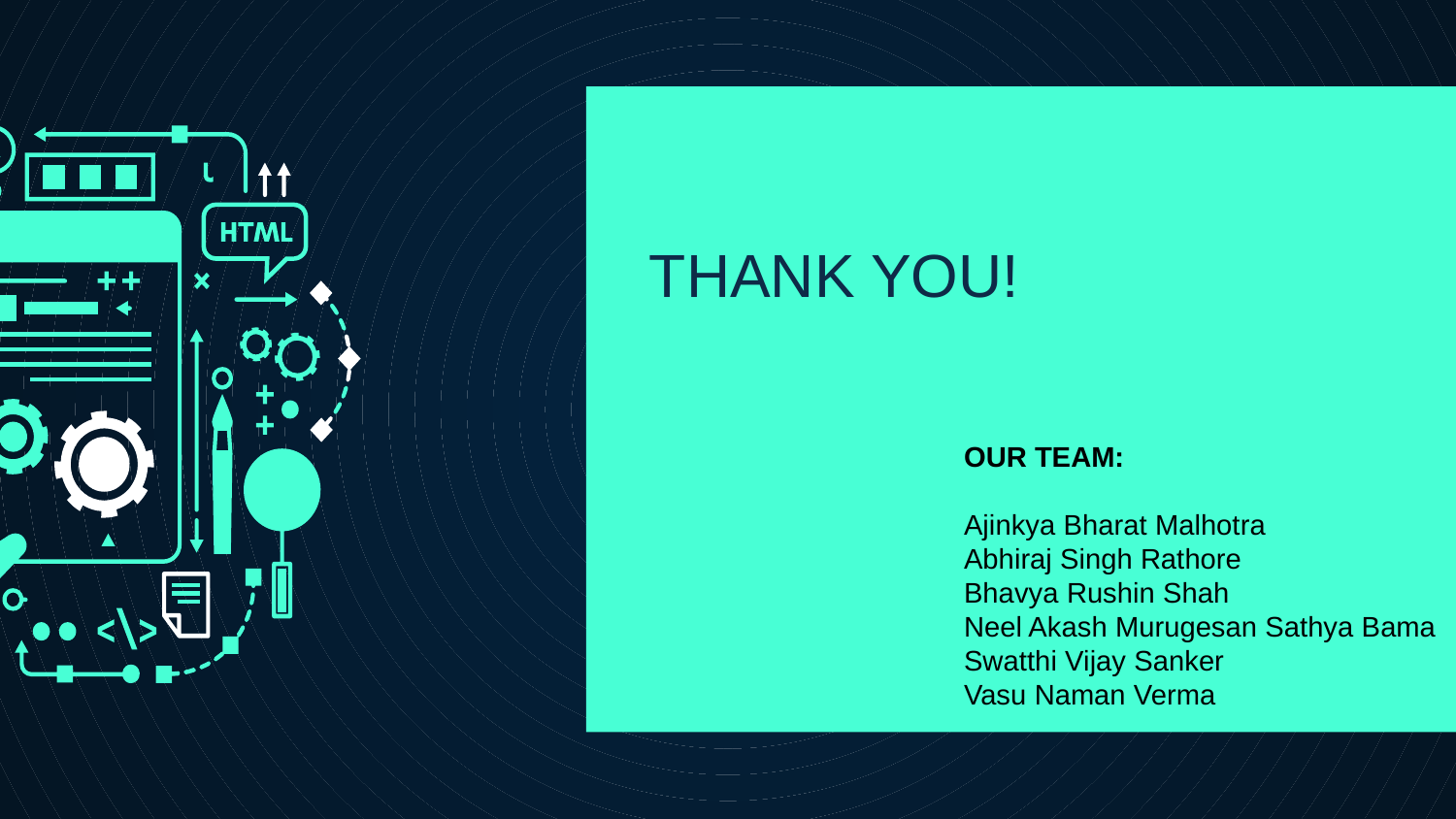

# THANK YOU!
OUR TEAM:

Ajinkya Bharat Malhotra
Abhiraj Singh Rathore
Bhavya Rushin Shah
Neel Akash Murugesan Sathya Bama
Swatthi Vijay Sanker
Vasu Naman Verma